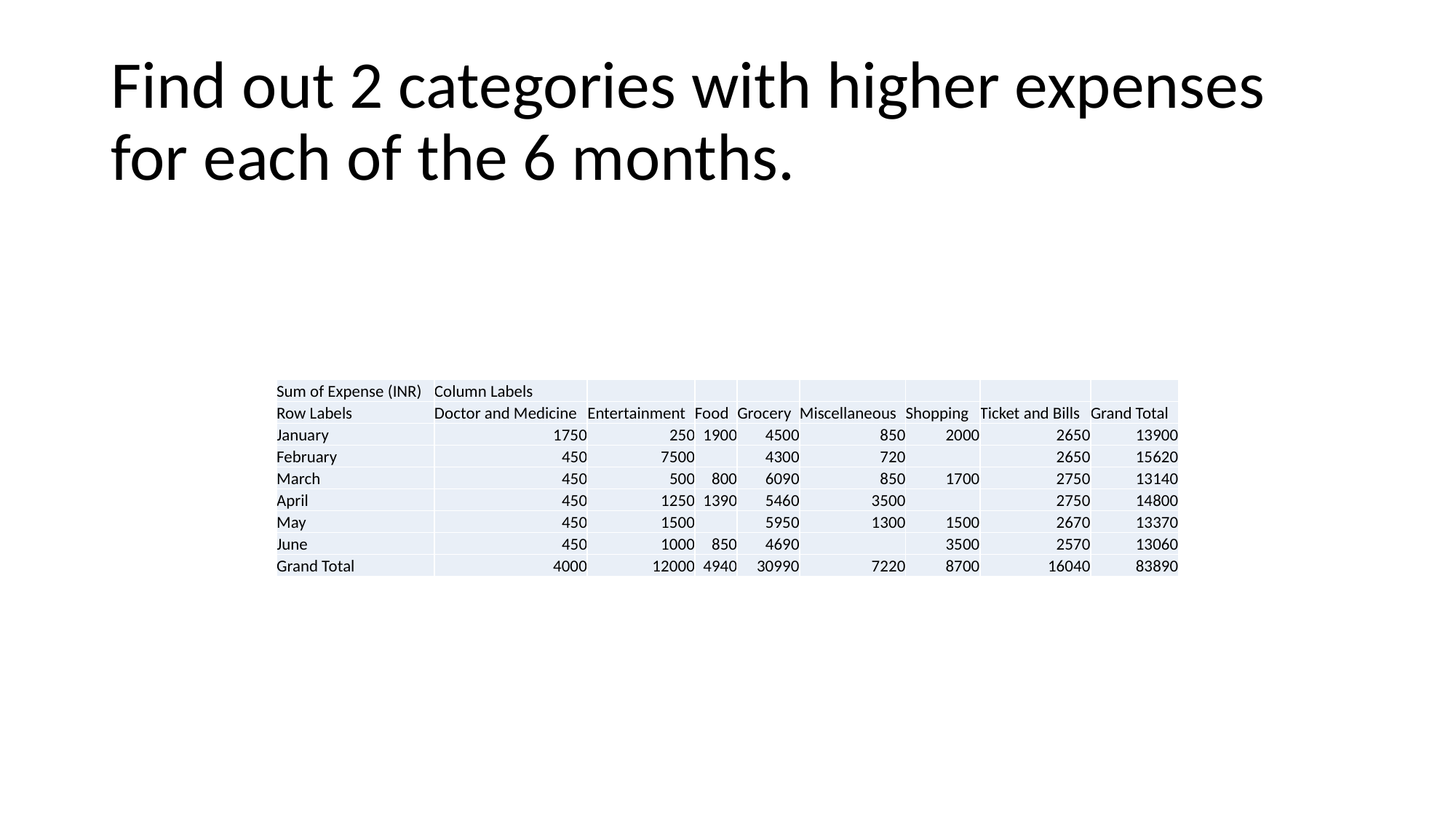

# Find out 2 categories with higher expenses for each of the 6 months.
| Sum of Expense (INR) | Column Labels |  |  |  |  |  |  |  |
| --- | --- | --- | --- | --- | --- | --- | --- | --- |
| Row Labels | Doctor and Medicine | Entertainment | Food | Grocery | Miscellaneous | Shopping | Ticket and Bills | Grand Total |
| January | 1750 | 250 | 1900 | 4500 | 850 | 2000 | 2650 | 13900 |
| February | 450 | 7500 |  | 4300 | 720 |  | 2650 | 15620 |
| March | 450 | 500 | 800 | 6090 | 850 | 1700 | 2750 | 13140 |
| April | 450 | 1250 | 1390 | 5460 | 3500 |  | 2750 | 14800 |
| May | 450 | 1500 |  | 5950 | 1300 | 1500 | 2670 | 13370 |
| June | 450 | 1000 | 850 | 4690 |  | 3500 | 2570 | 13060 |
| Grand Total | 4000 | 12000 | 4940 | 30990 | 7220 | 8700 | 16040 | 83890 |